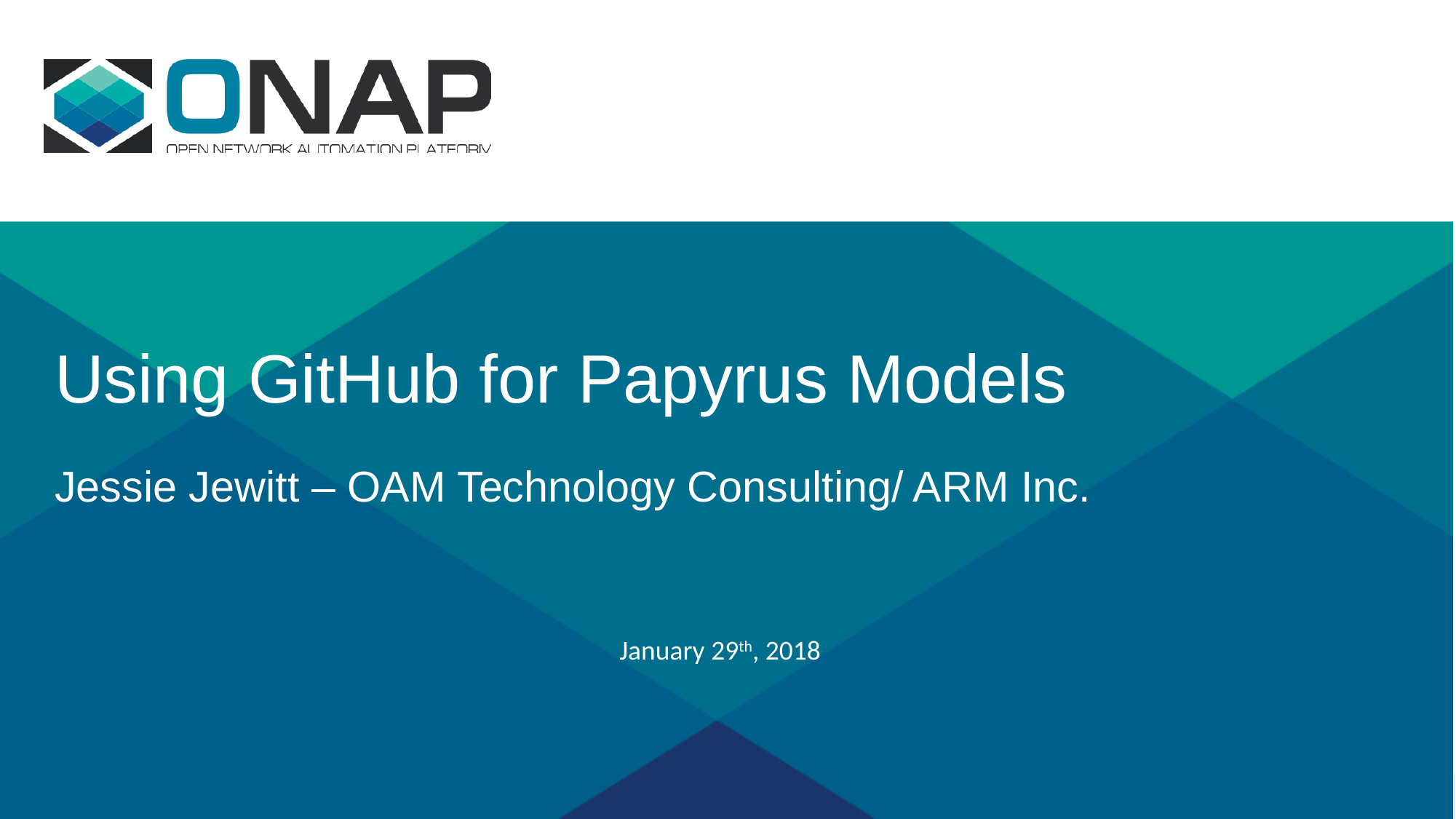

# Using GitHub for Papyrus Models Jessie Jewitt – OAM Technology Consulting/ ARM Inc.
January 29th, 2018